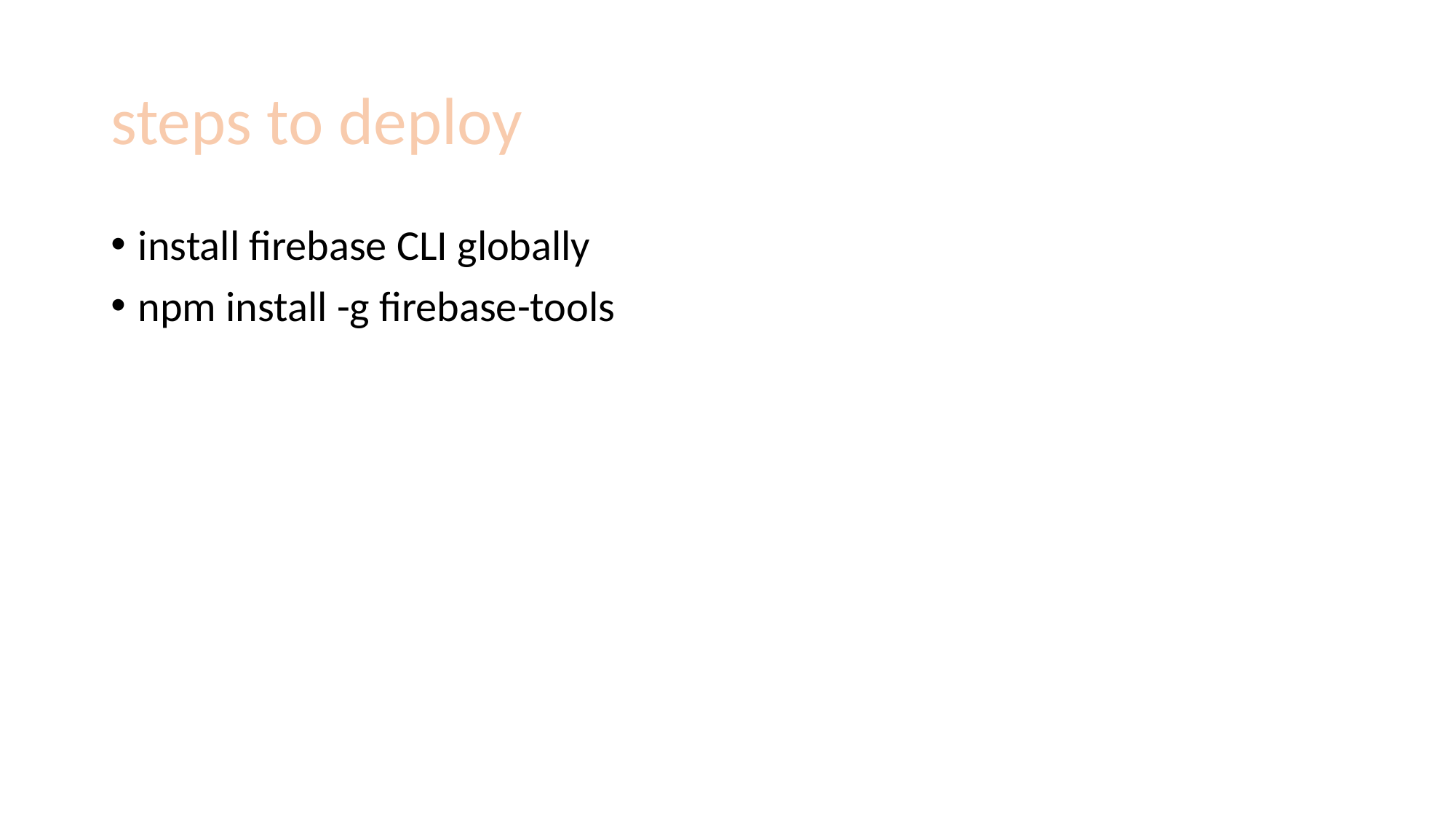

# steps to deploy
install firebase CLI globally
npm install -g firebase-tools